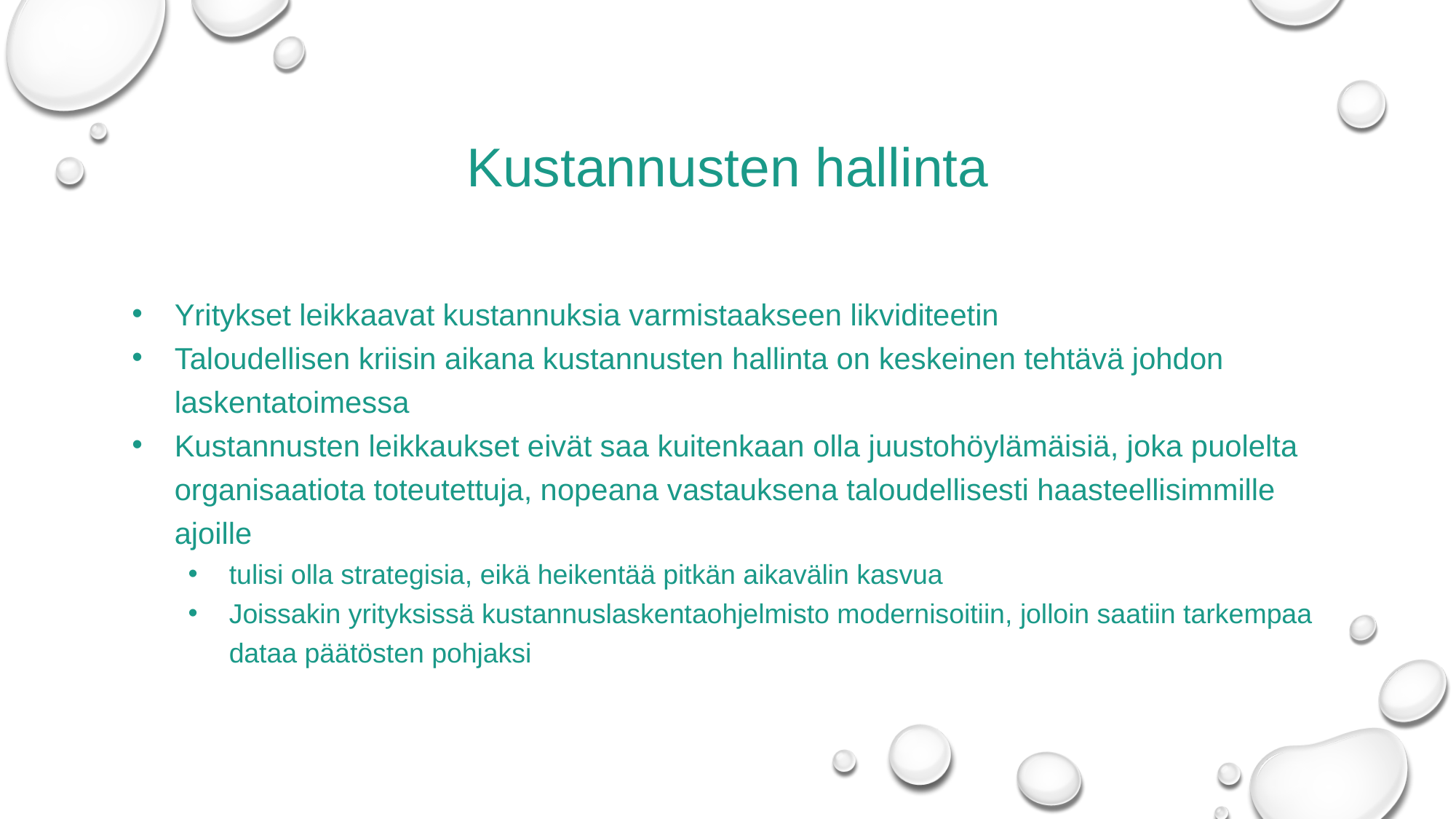

# Kustannusten hallinta
Yritykset leikkaavat kustannuksia varmistaakseen likviditeetin
Taloudellisen kriisin aikana kustannusten hallinta on keskeinen tehtävä johdon laskentatoimessa
Kustannusten leikkaukset eivät saa kuitenkaan olla juustohöylämäisiä, joka puolelta organisaatiota toteutettuja, nopeana vastauksena taloudellisesti haasteellisimmille ajoille
tulisi olla strategisia, eikä heikentää pitkän aikavälin kasvua
Joissakin yrityksissä kustannuslaskentaohjelmisto modernisoitiin, jolloin saatiin tarkempaa dataa päätösten pohjaksi